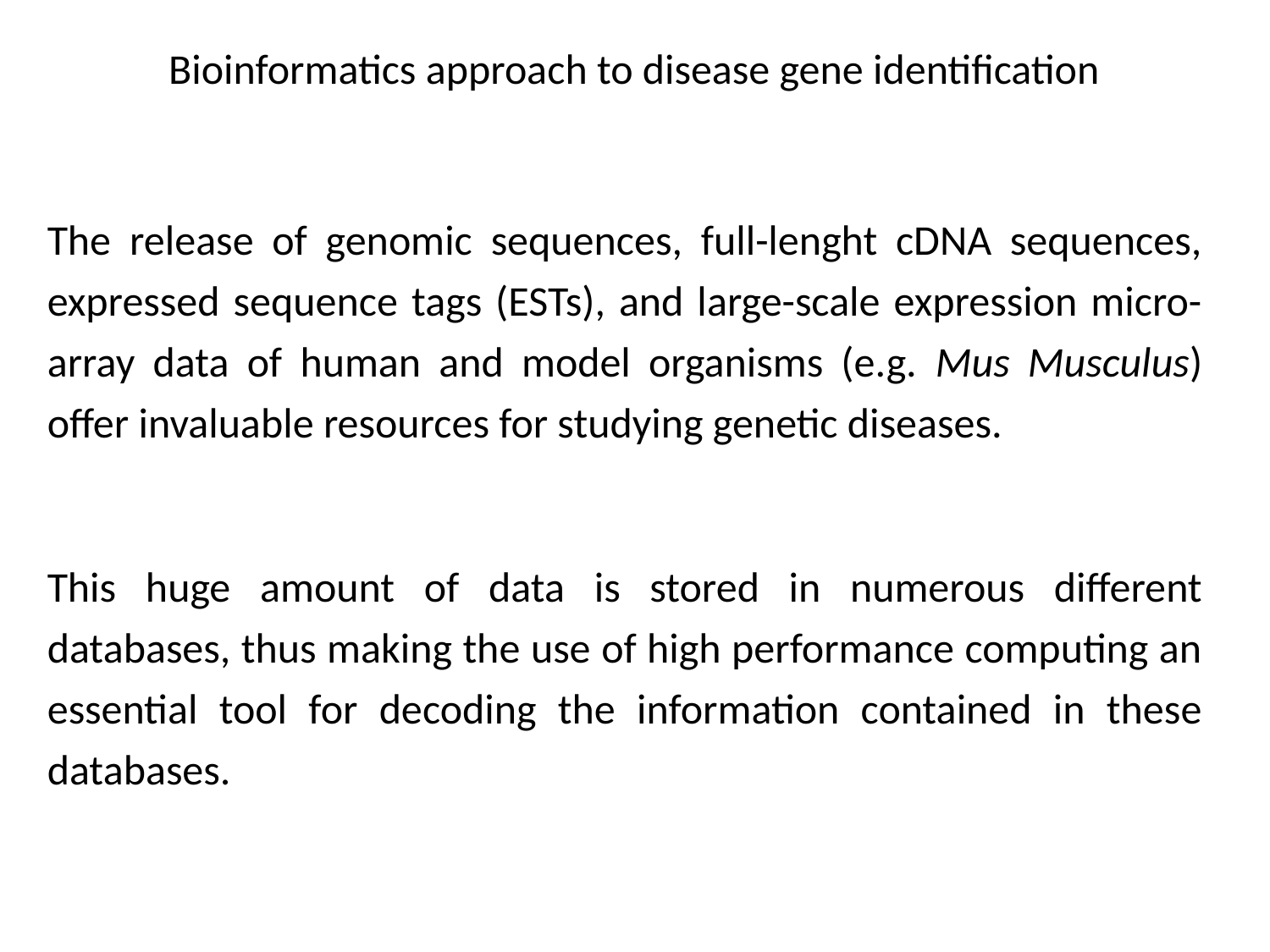

Bioinformatics approach to disease gene identification
The release of genomic sequences, full-lenght cDNA sequences, expressed sequence tags (ESTs), and large-scale expression micro-array data of human and model organisms (e.g. Mus Musculus) offer invaluable resources for studying genetic diseases.

This huge amount of data is stored in numerous different databases, thus making the use of high performance computing an essential tool for decoding the information contained in these databases.